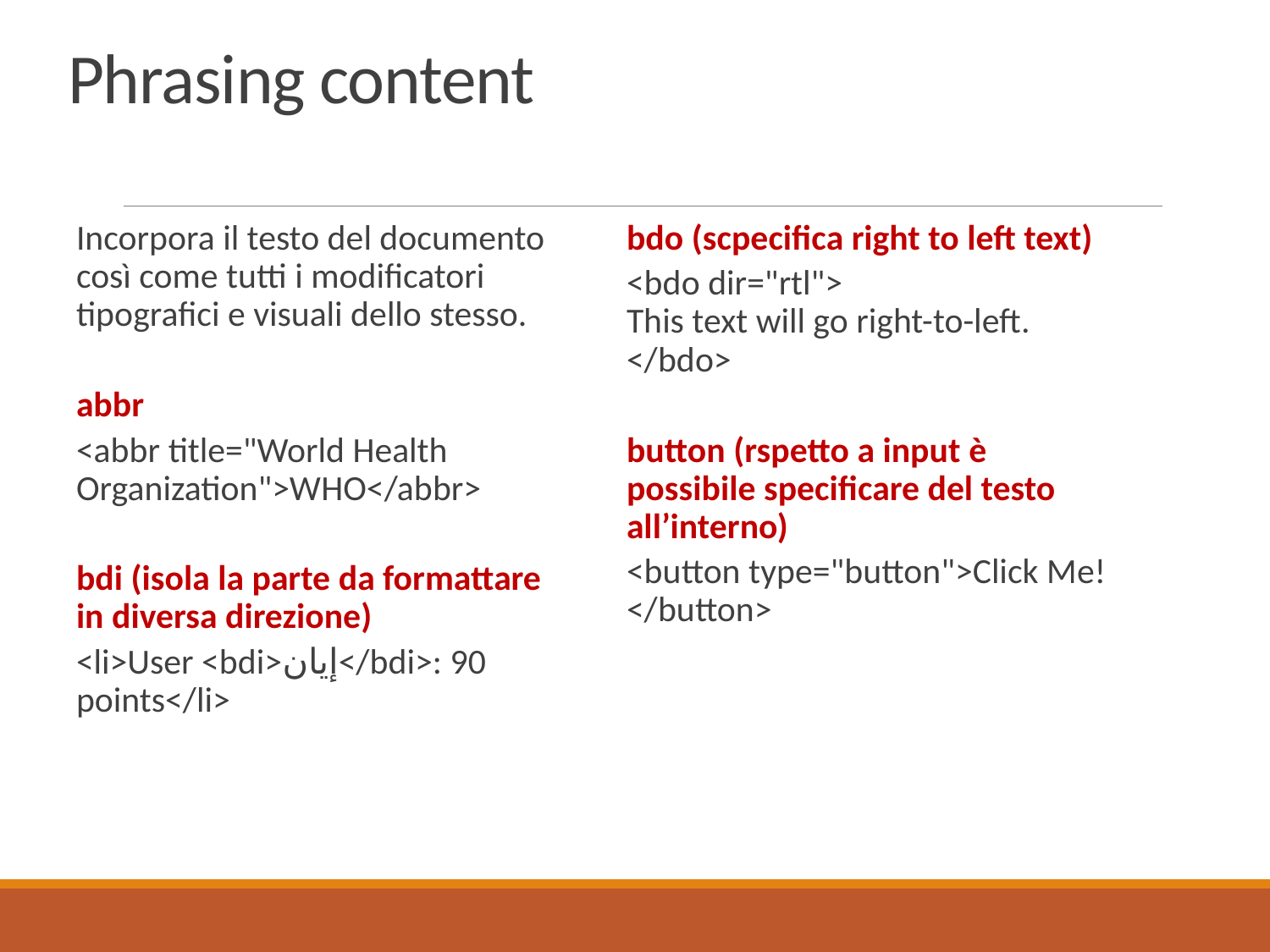

# Phrasing content
Incorpora il testo del documento così come tutti i modificatori tipografici e visuali dello stesso.

abbr
<abbr title="World Health Organization">WHO</abbr>

bdi (isola la parte da formattare in diversa direzione)
<li>User <bdi>إيان</bdi>: 90 points</li>

bdo (scpecifica right to left text)
<bdo dir="rtl">
This text will go right-to-left.
</bdo>

button (rspetto a input è possibile specificare del testo all’interno)
<button type="button">Click Me!</button>